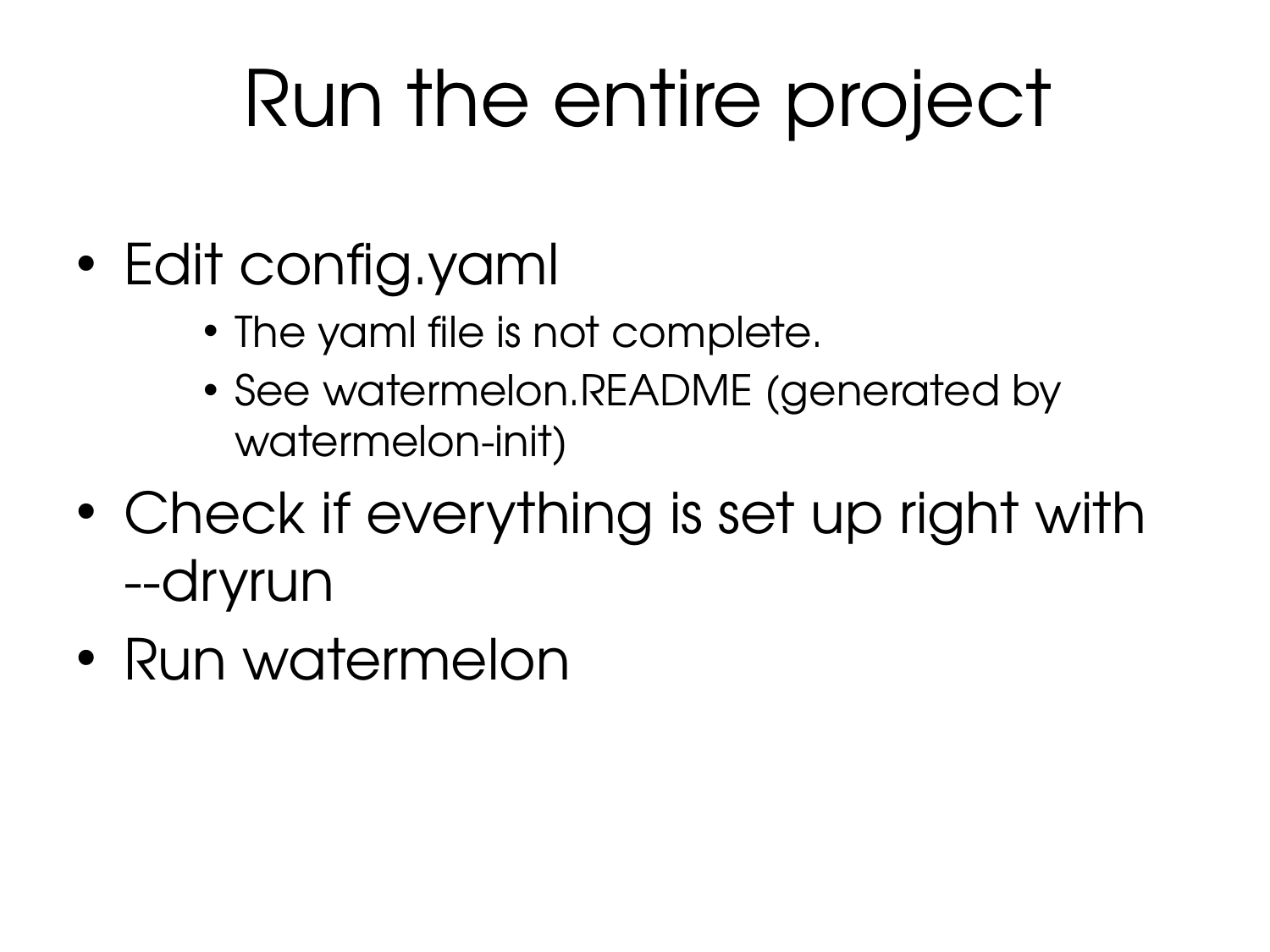

Run the entire project
Edit config.yaml
The yaml file is not complete.
See watermelon.README (generated by watermelon-init)
Check if everything is set up right with --dryrun
Run watermelon